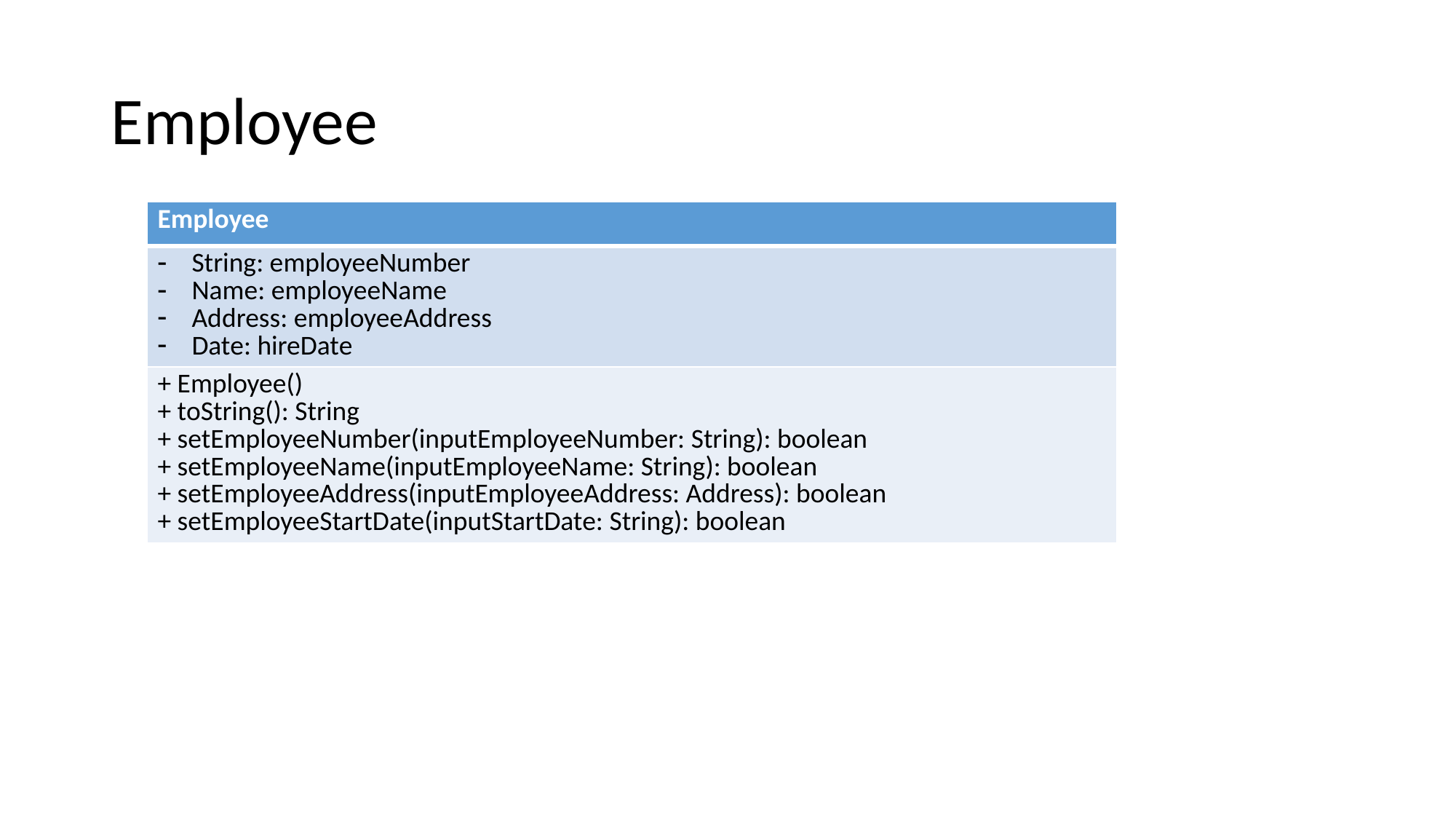

# Employee
| Employee |
| --- |
| String: employeeNumber Name: employeeName Address: employeeAddress Date: hireDate |
| + Employee() + toString(): String + setEmployeeNumber(inputEmployeeNumber: String): boolean + setEmployeeName(inputEmployeeName: String): boolean + setEmployeeAddress(inputEmployeeAddress: Address): boolean + setEmployeeStartDate(inputStartDate: String): boolean |